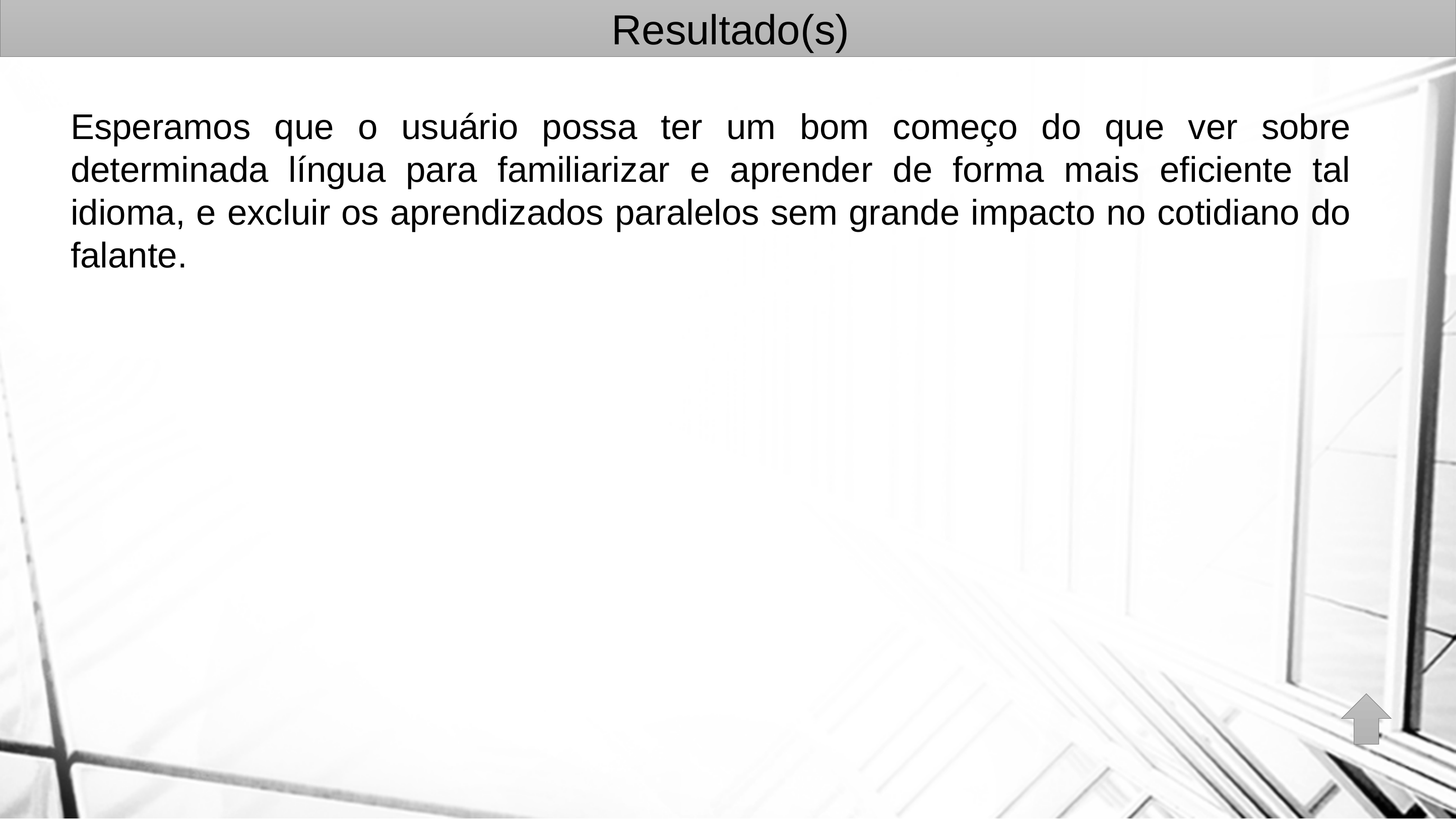

Resultado(s)
Esperamos que o usuário possa ter um bom começo do que ver sobre determinada língua para familiarizar e aprender de forma mais eficiente tal idioma, e excluir os aprendizados paralelos sem grande impacto no cotidiano do falante.